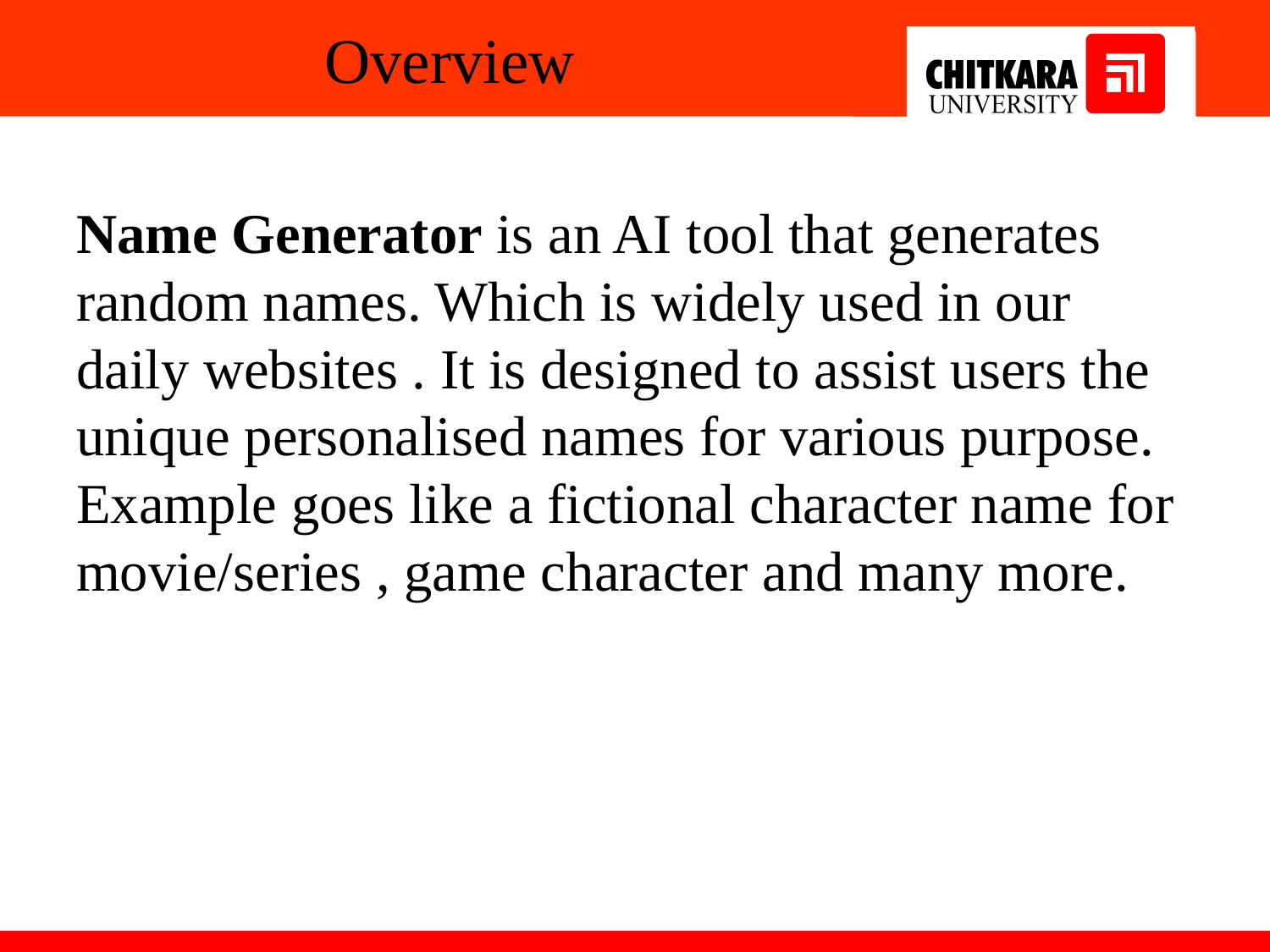

# Overview
Name Generator is an AI tool that generates random names. Which is widely used in our daily websites . It is designed to assist users the unique personalised names for various purpose. Example goes like a fictional character name for movie/series , game character and many more.